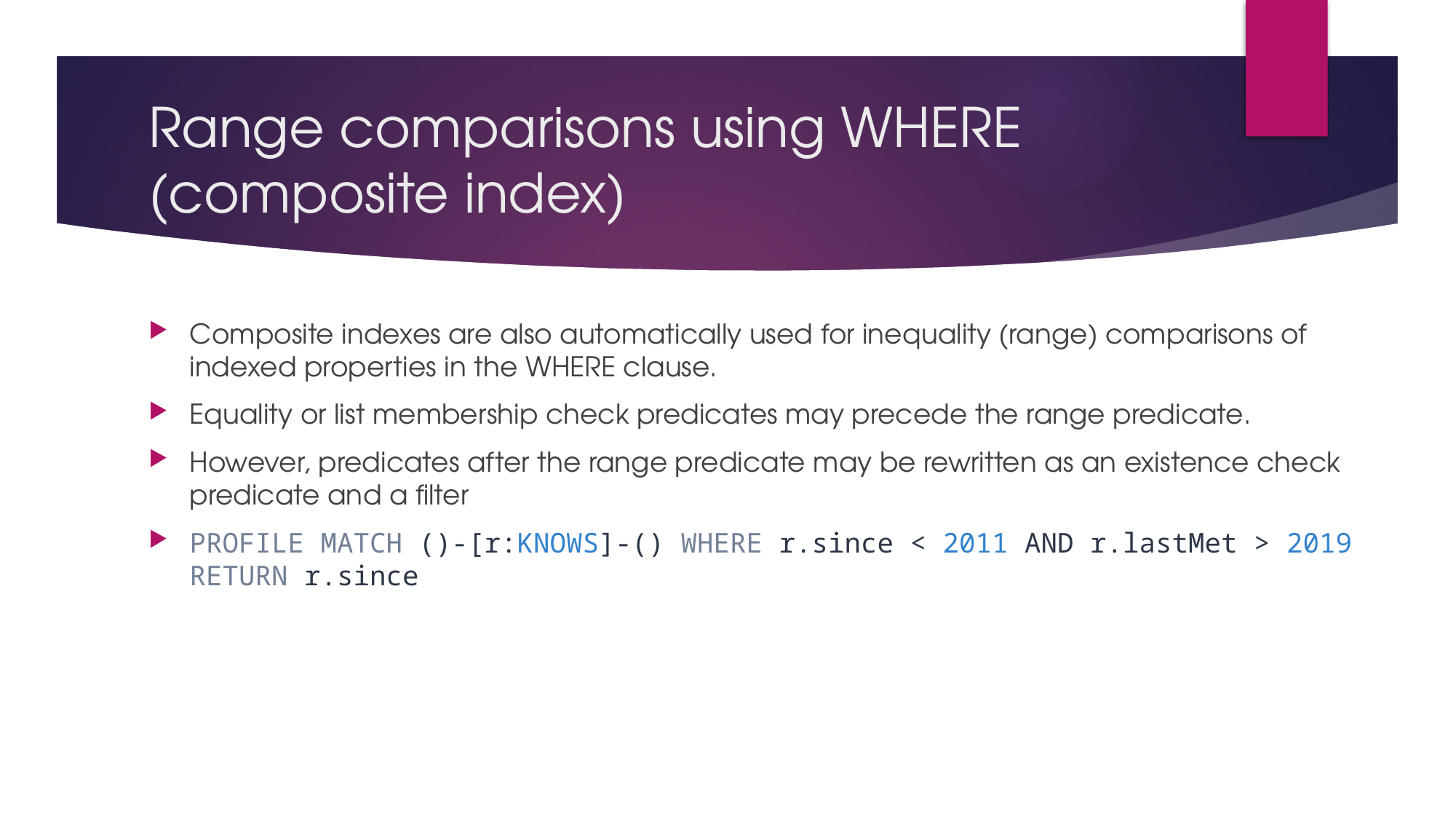

# Range comparisons using WHERE (composite index)
Composite indexes are also automatically used for inequality (range) comparisons of indexed properties in the WHERE clause.
Equality or list membership check predicates may precede the range predicate.
However, predicates after the range predicate may be rewritten as an existence check predicate and a filter
PROFILE MATCH ()-[r:KNOWS]-() WHERE r.since < 2011 AND r.lastMet > 2019 RETURN r.since